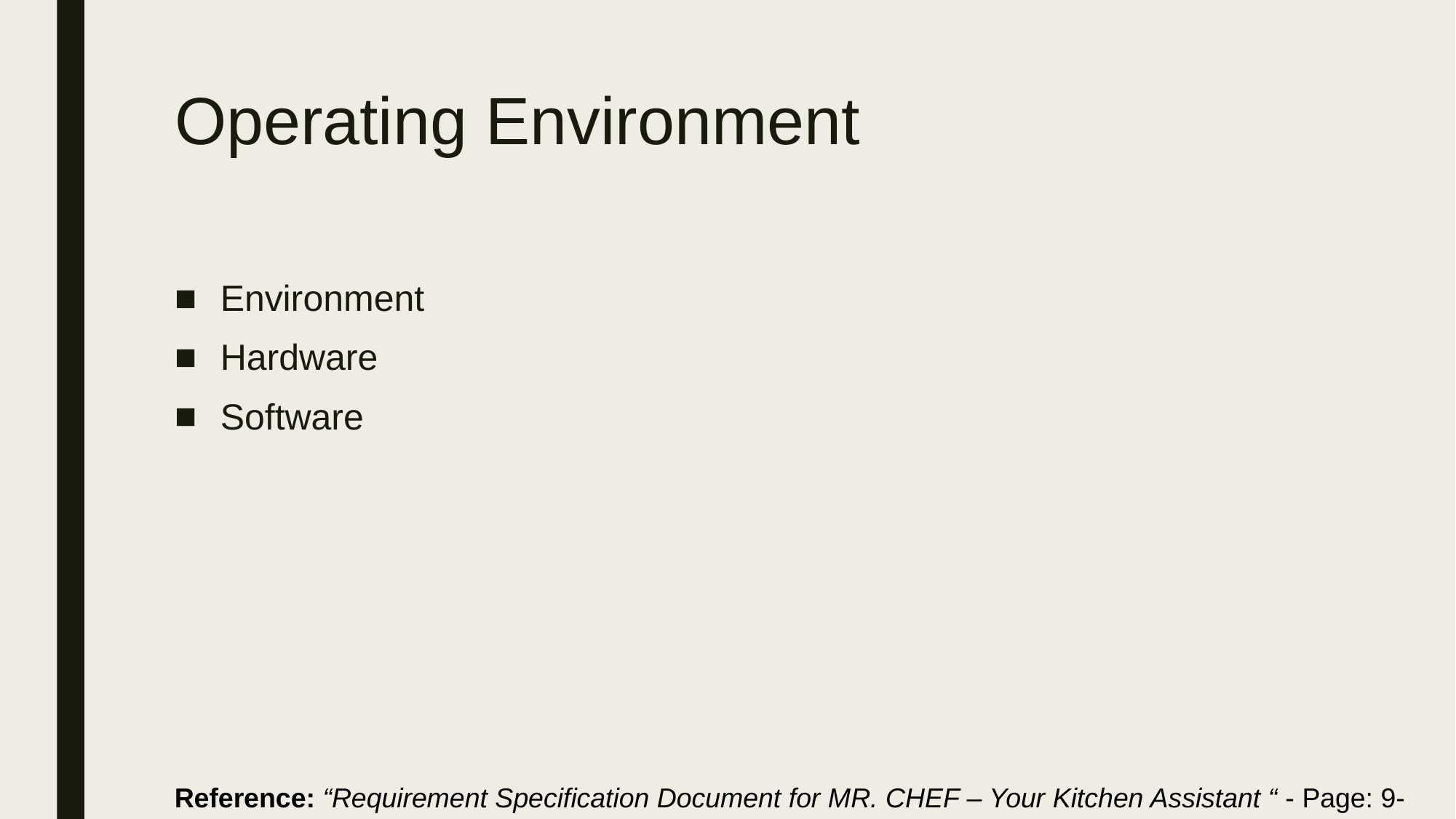

# Operating Environment
Environment
Hardware
Software

Reference: “Requirement Specification Document for MR. CHEF – Your Kitchen Assistant “ - Page: 9-10